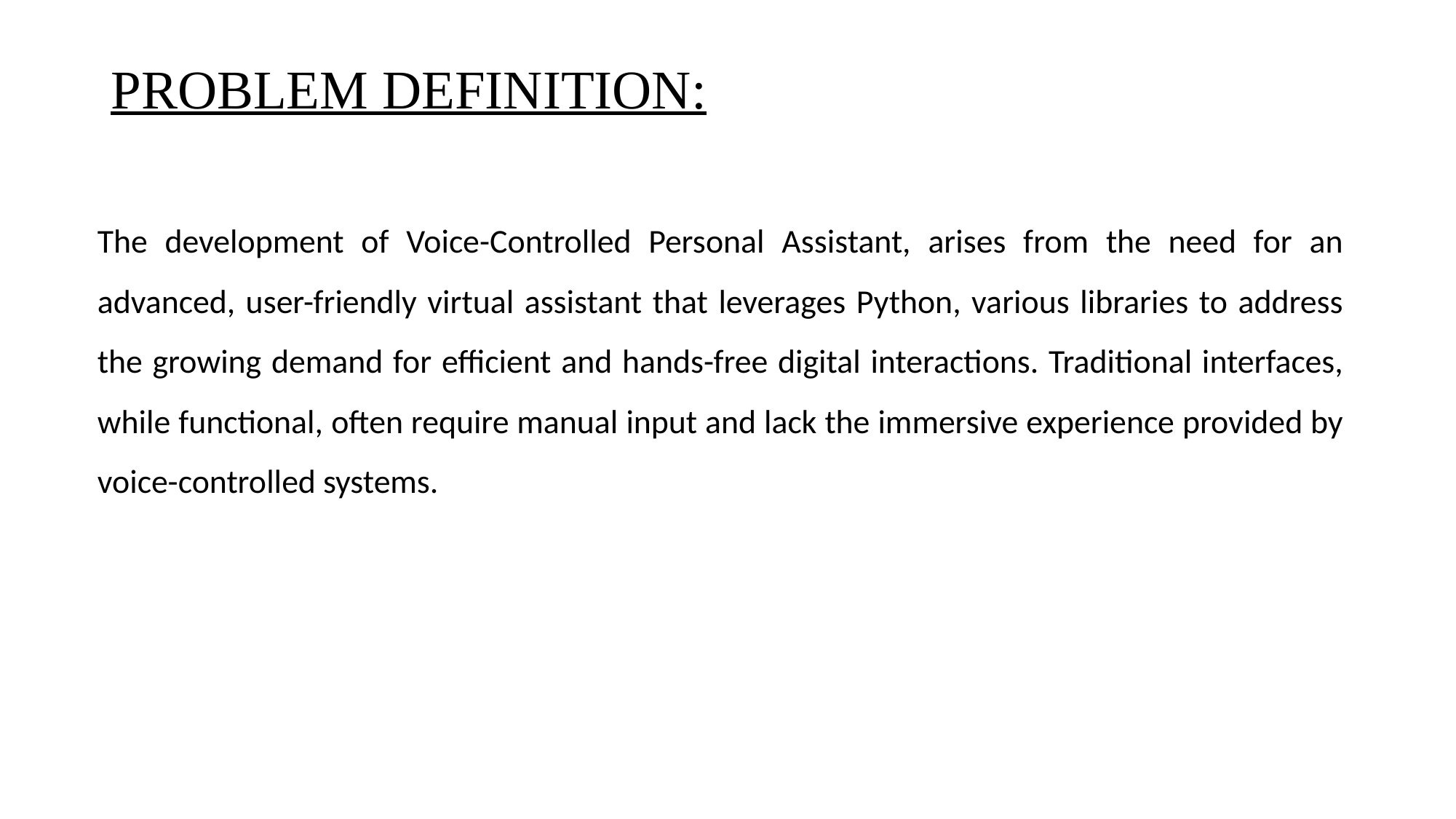

# PROBLEM DEFINITION:

The development of Voice-Controlled Personal Assistant, arises from the need for an advanced, user-friendly virtual assistant that leverages Python, various libraries to address the growing demand for efficient and hands-free digital interactions. Traditional interfaces, while functional, often require manual input and lack the immersive experience provided by voice-controlled systems.